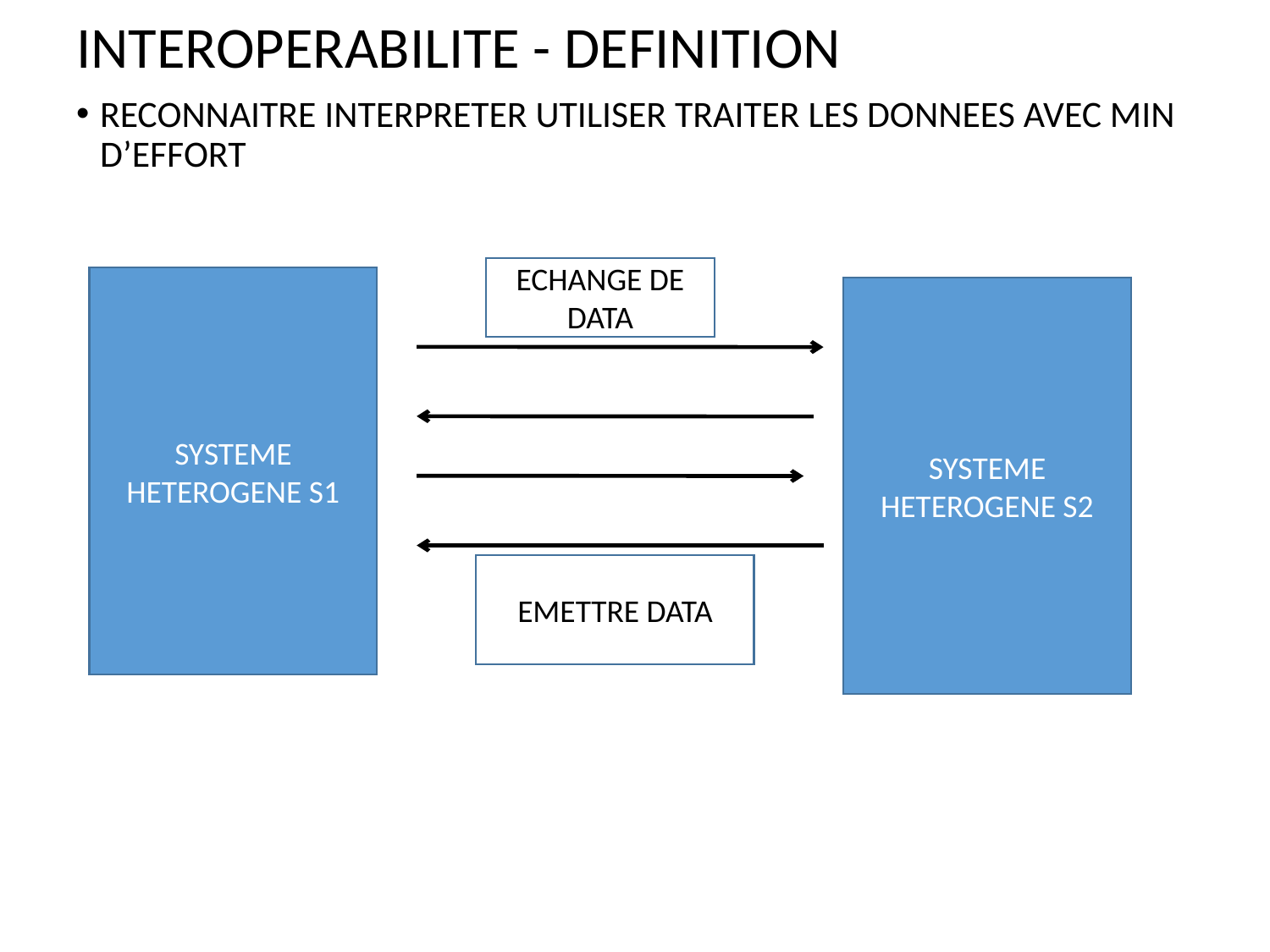

# INTEROPERABILITE - DEFINITION
RECONNAITRE INTERPRETER UTILISER TRAITER LES DONNEES AVEC MIN D’EFFORT

ECHANGE DE DATA
SYSTEME HETEROGENE S1
SYSTEME HETEROGENE S2
EMETTRE DATA